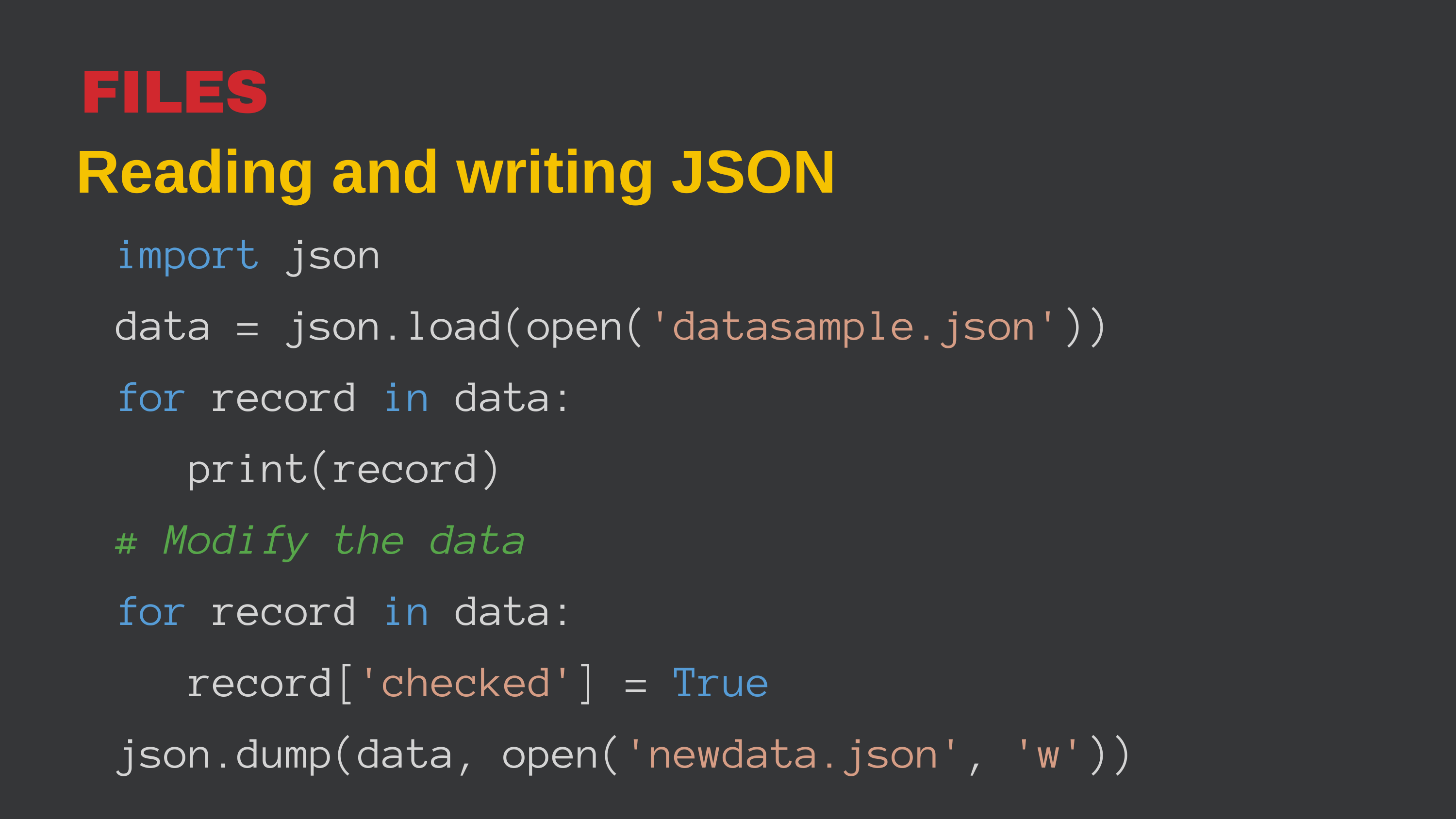

Files
Reading and writing JSON
import json
data = json.load(open('datasample.json'))
for record in data:
	print(record)
# Modify the data
for record in data:
	record['checked'] = True
json.dump(data, open('newdata.json', 'w'))